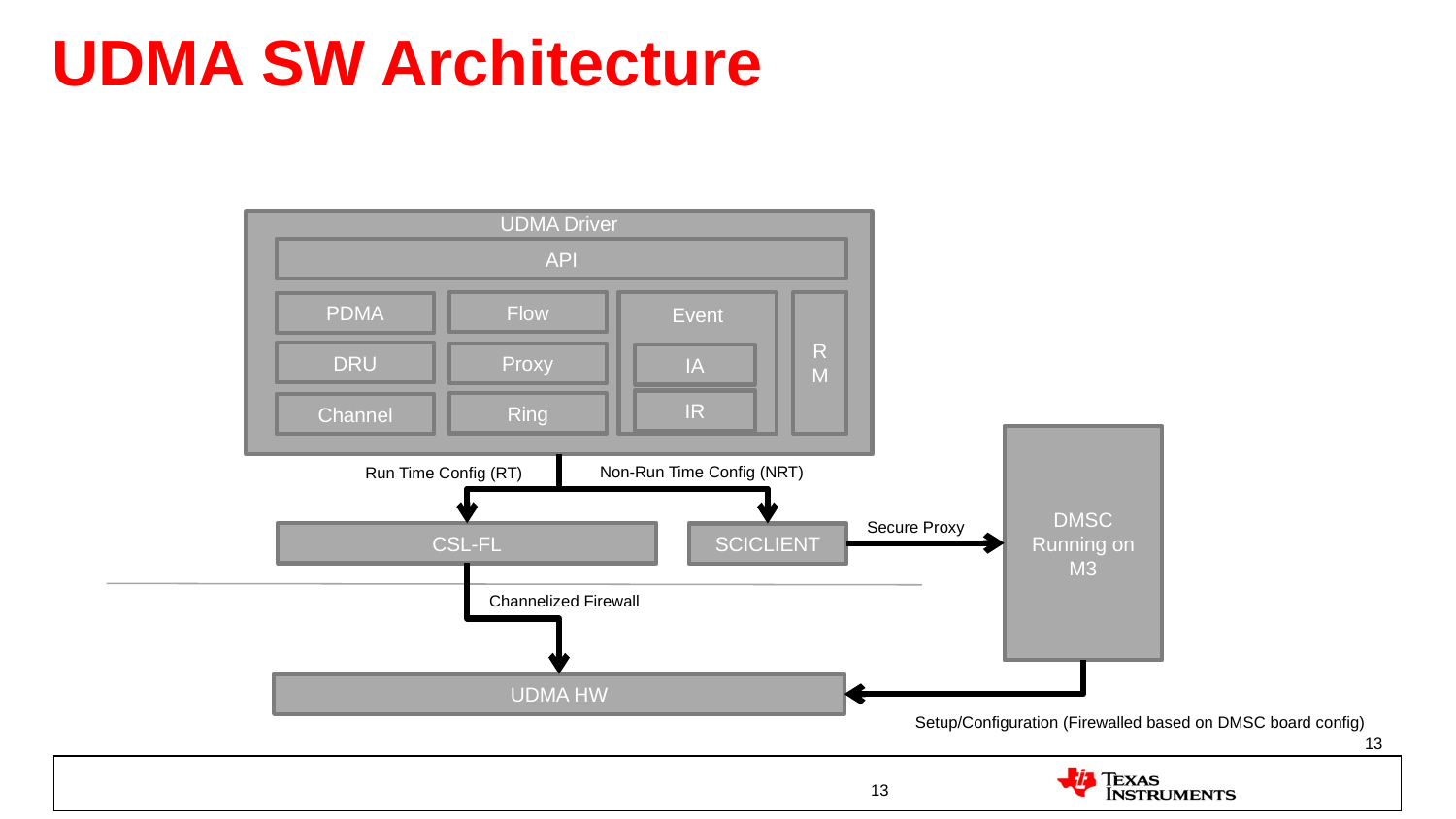

# UDMA SW Architecture
UDMA Driver

API
RM
Flow
Event

PDMA
DRU
Proxy
IA
IR
Ring
Channel
DMSC Running on M3
Non-Run Time Config (NRT)
Run Time Config (RT)
Secure Proxy
CSL-FL
SCICLIENT
Channelized Firewall
UDMA HW
Setup/Configuration (Firewalled based on DMSC board config)
13
13